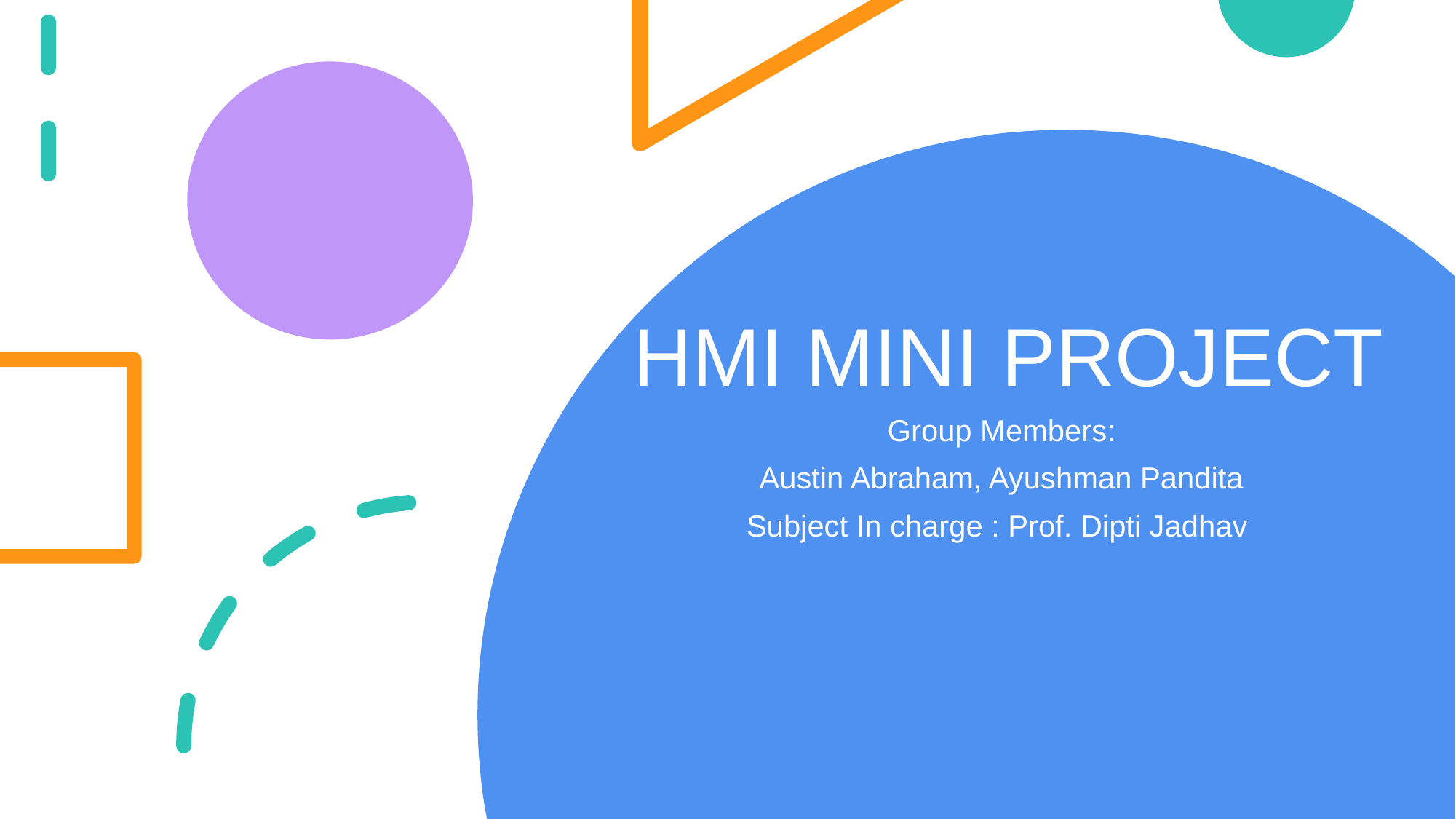

# HMI MINI PROJECT
Group Members:
Austin Abraham, Ayushman Pandita
Subject In charge : Prof. Dipti Jadhav